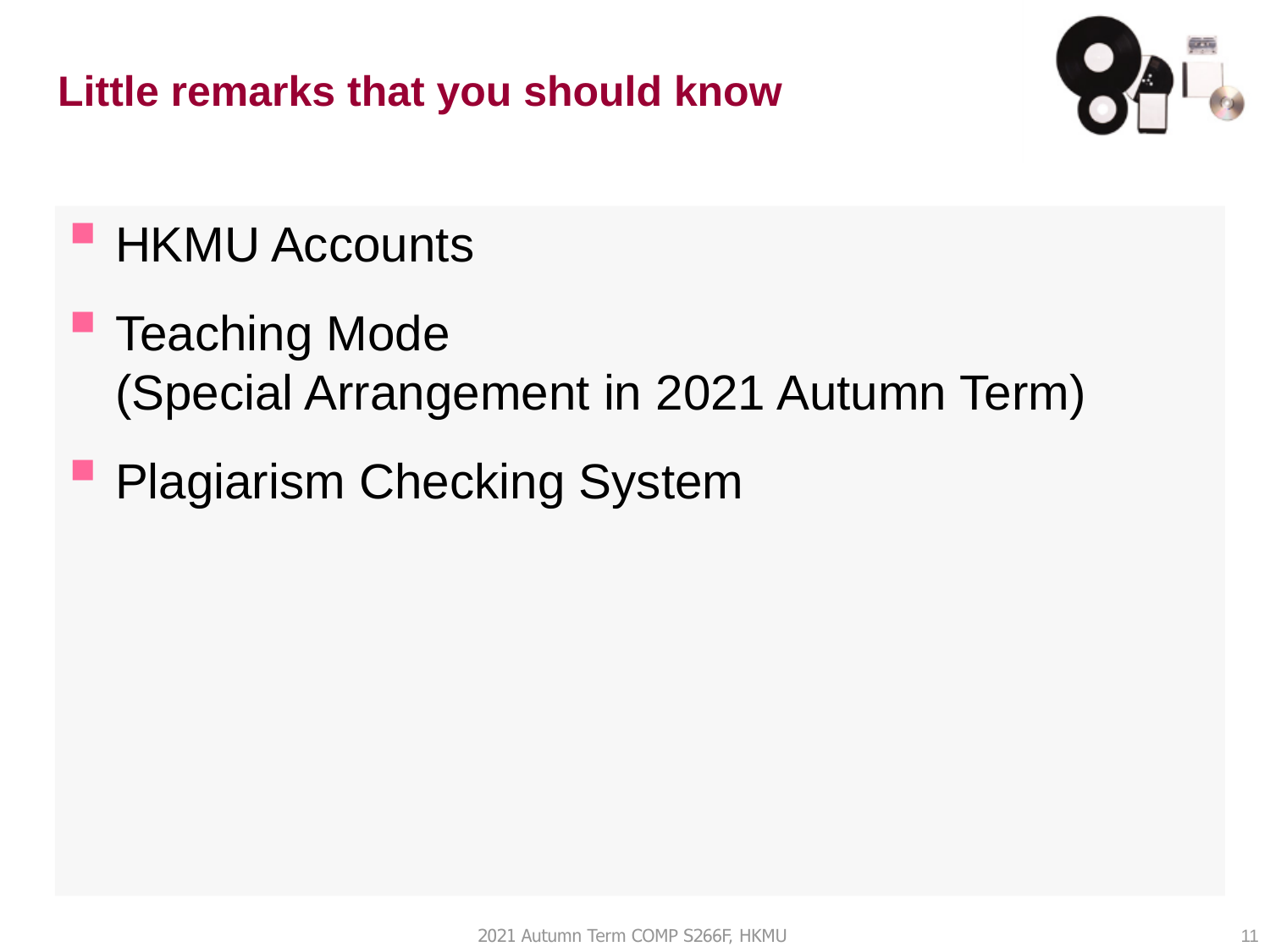

# Little remarks that you should know
HKMU Accounts
Teaching Mode
(Special Arrangement in 2021 Autumn Term)
Plagiarism Checking System

2021 Autumn Term COMP S266F, HKMU
11